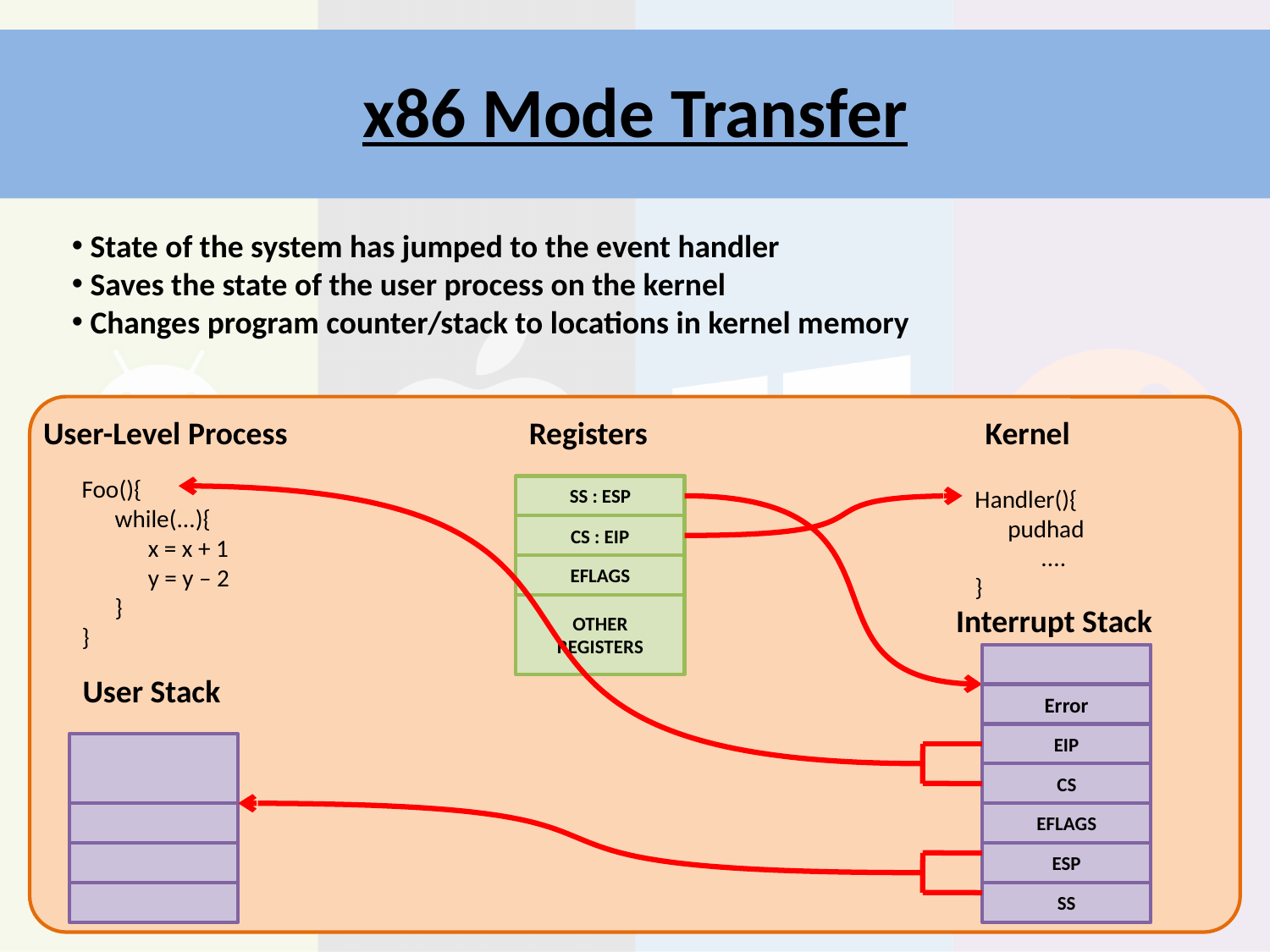

# x86 Mode Transfer
 State of the system has jumped to the event handler
 Saves the state of the user process on the kernel
 Changes program counter/stack to locations in kernel memory

User-Level Process
Registers
Kernel
Foo(){
      while(...){
            x = x + 1
            y = y – 2
      }
}
SS : ESP
Handler(){
      pudhad
            ....
}
CS : EIP
EFLAGS
OTHER REGISTERS
Interrupt Stack

User Stack
Error
EIP

CS

EFLAGS

ESP

SS